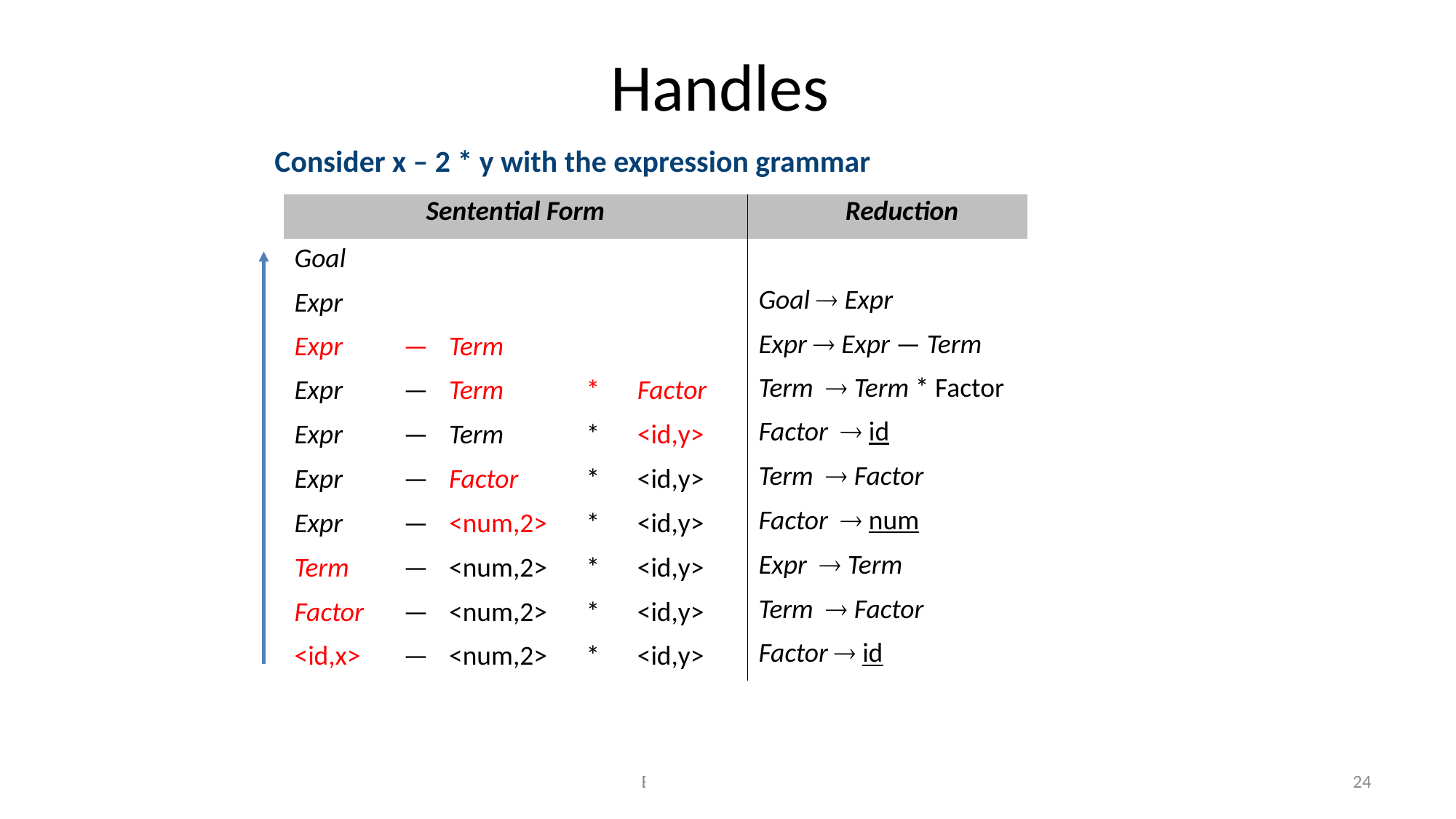

# Handles
Consider x – 2 * y with the expression grammar

| Sentential Form |  |  |  |  | Reduction | Handles |
| --- | --- | --- | --- | --- | --- | --- |
| Goal |  |  |  |  |  |  |
| Expr |  |  |  |  | Goal → Expr | 0,1 |
| Expr | — | Term |  |  | Expr → Expr — Term | 2,3 |
| Expr | — | Term | \* | Factor | Term → Term \* Factor | 4,5 |
| Expr | — | Term | \* | <id,y> | Factor → id | 8,5 |
| Expr | — | Factor | \* | <id,y> | Term → Factor | 6,3 |
| Expr | — | <num,2> | \* | <id,y> | Factor → num | 7,3 |
| Term | — | <num,2> | \* | <id,y> | Expr → Term | 3,1 |
| Factor | — | <num,2> | \* | <id,y> | Term → Factor | 6,1 |
| <id,x> | — | <num,2> | \* | <id,y> | Factor → id | 8,1 |
These reductions are handles — a production and a location on the fringe.
Engineering a Compiler
24